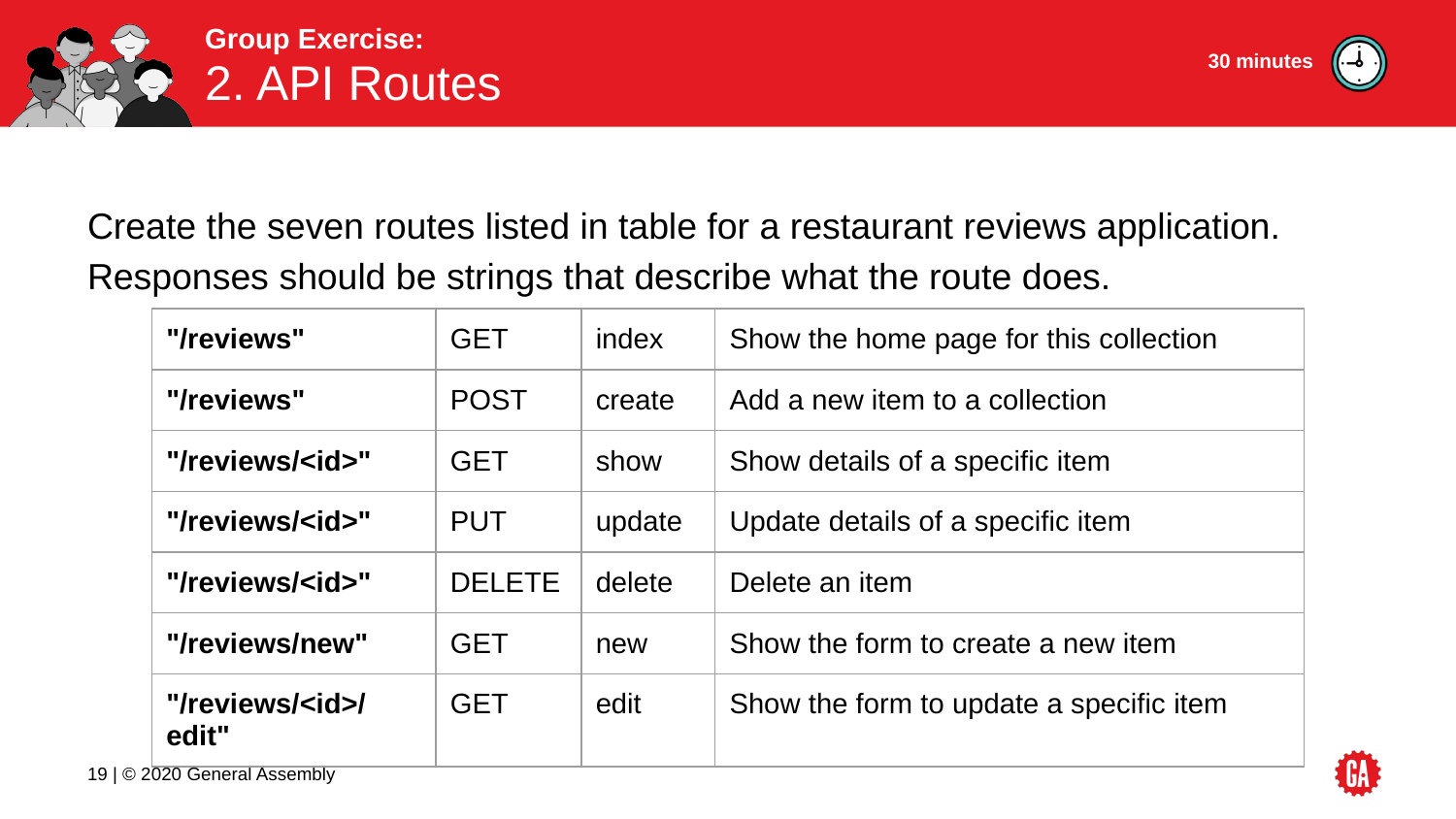

30 minutes
# 2. API Routes
Create the seven routes listed in table for a restaurant reviews application. Responses should be strings that describe what the route does.
| "/reviews" | GET | index | Show the home page for this collection |
| --- | --- | --- | --- |
| "/reviews" | POST | create | Add a new item to a collection |
| "/reviews/<id>" | GET | show | Show details of a specific item |
| "/reviews/<id>" | PUT | update | Update details of a specific item |
| "/reviews/<id>" | DELETE | delete | Delete an item |
| "/reviews/new" | GET | new | Show the form to create a new item |
| "/reviews/<id>/edit" | GET | edit | Show the form to update a specific item |
19 | © 2020 General Assembly